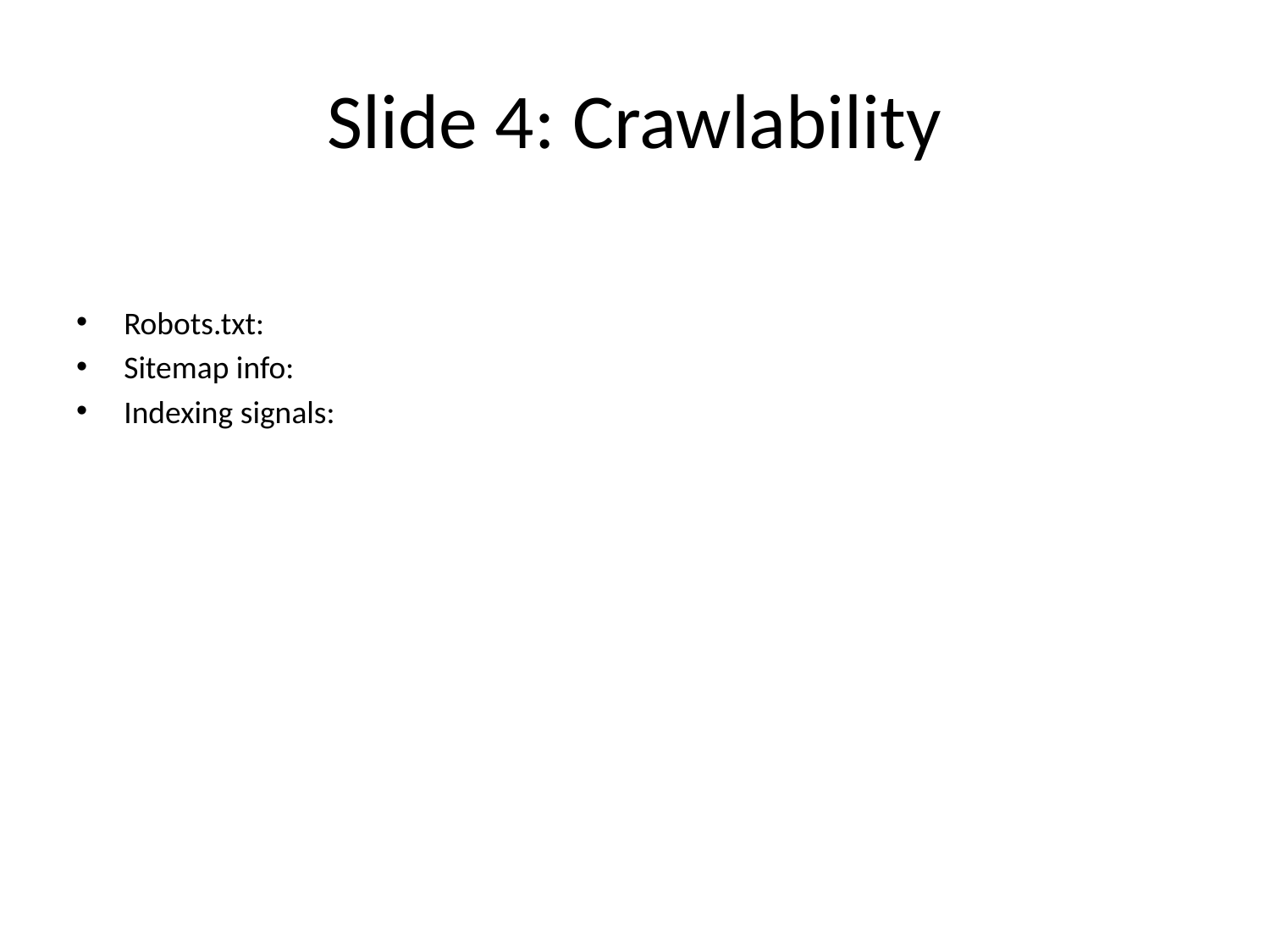

# Slide 4: Crawlability

Robots.txt:
Sitemap info:
Indexing signals: